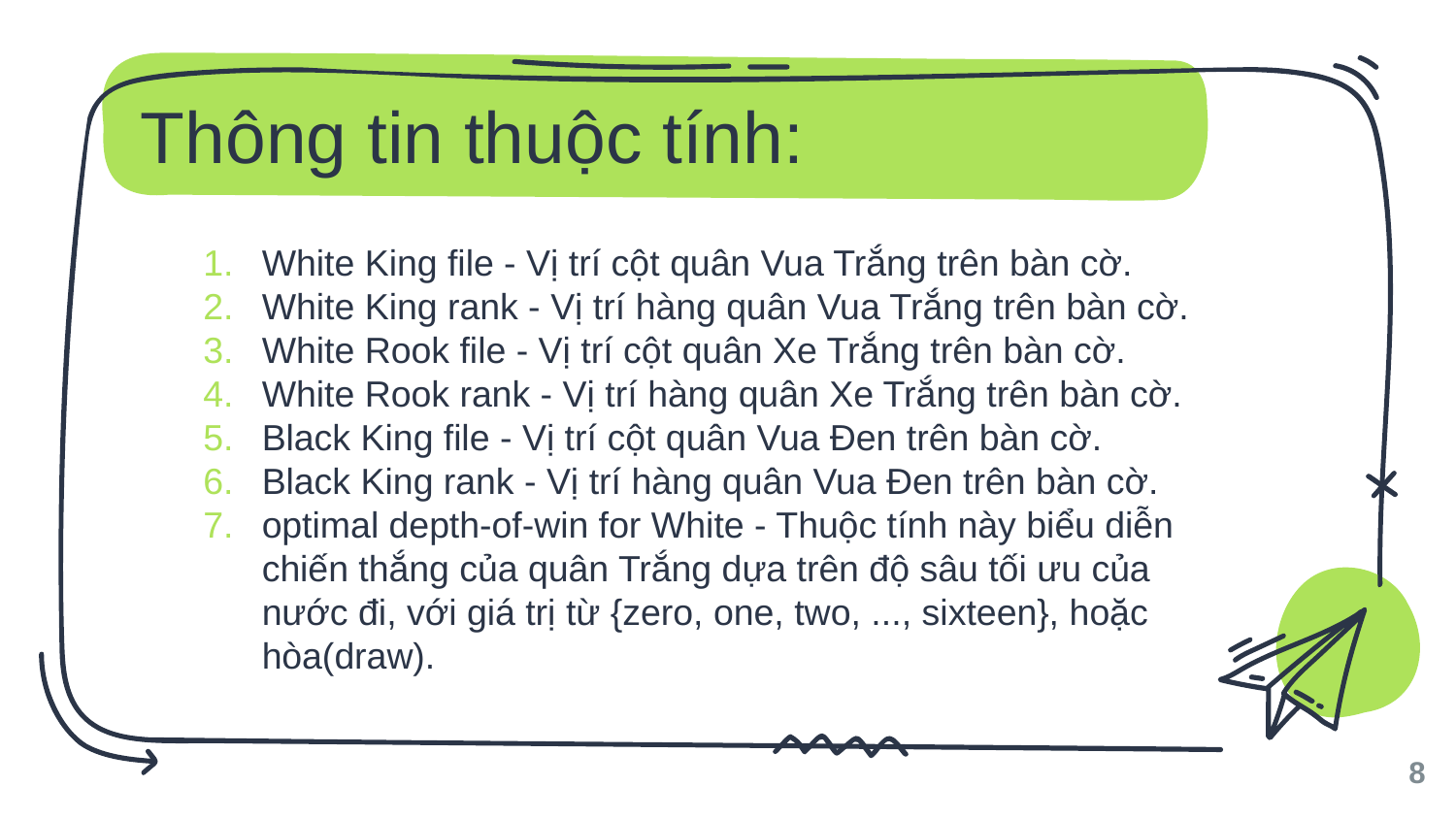

# Thông tin thuộc tính:
White King file - Vị trí cột quân Vua Trắng trên bàn cờ.
White King rank - Vị trí hàng quân Vua Trắng trên bàn cờ.
White Rook file - Vị trí cột quân Xe Trắng trên bàn cờ.
White Rook rank - Vị trí hàng quân Xe Trắng trên bàn cờ.
Black King file - Vị trí cột quân Vua Đen trên bàn cờ.
Black King rank - Vị trí hàng quân Vua Đen trên bàn cờ.
optimal depth-of-win for White - Thuộc tính này biểu diễn chiến thắng của quân Trắng dựa trên độ sâu tối ưu của nước đi, với giá trị từ {zero, one, two, ..., sixteen}, hoặc hòa(draw).

8